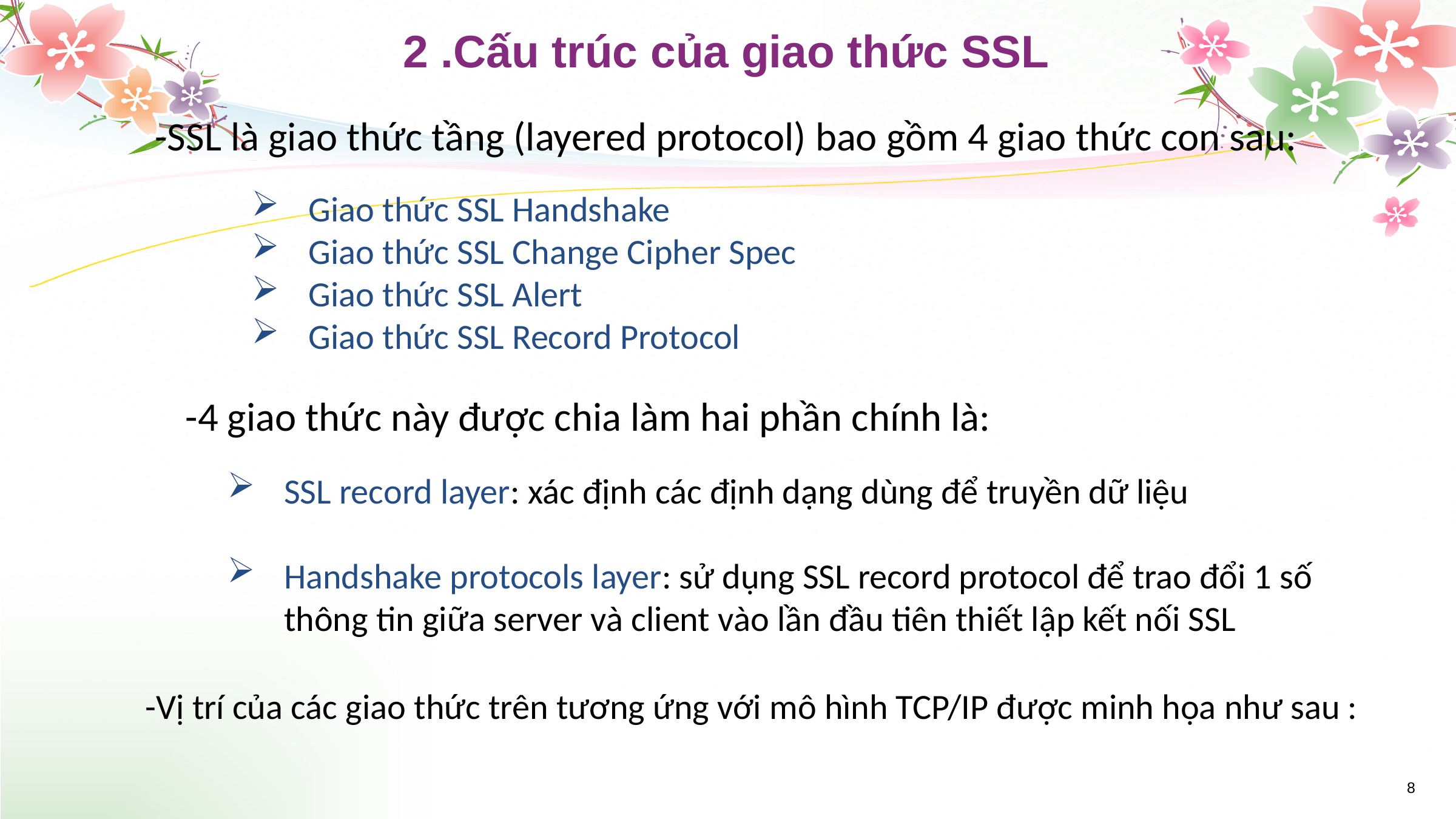

2 .Cấu trúc của giao thức SSL
-SSL là giao thức tầng (layered protocol) bao gồm 4 giao thức con sau:
Giao thức SSL Handshake
Giao thức SSL Change Cipher Spec
Giao thức SSL Alert
Giao thức SSL Record Protocol

-4 giao thức này được chia làm hai phần chính là:

SSL record layer: xác định các định dạng dùng để truyền dữ liệu

Handshake protocols layer: sử dụng SSL record protocol để trao đổi 1 số thông tin giữa server và client vào lần đầu tiên thiết lập kết nối SSL
-Vị trí của các giao thức trên tương ứng với mô hình TCP/IP được minh họa như sau :
8